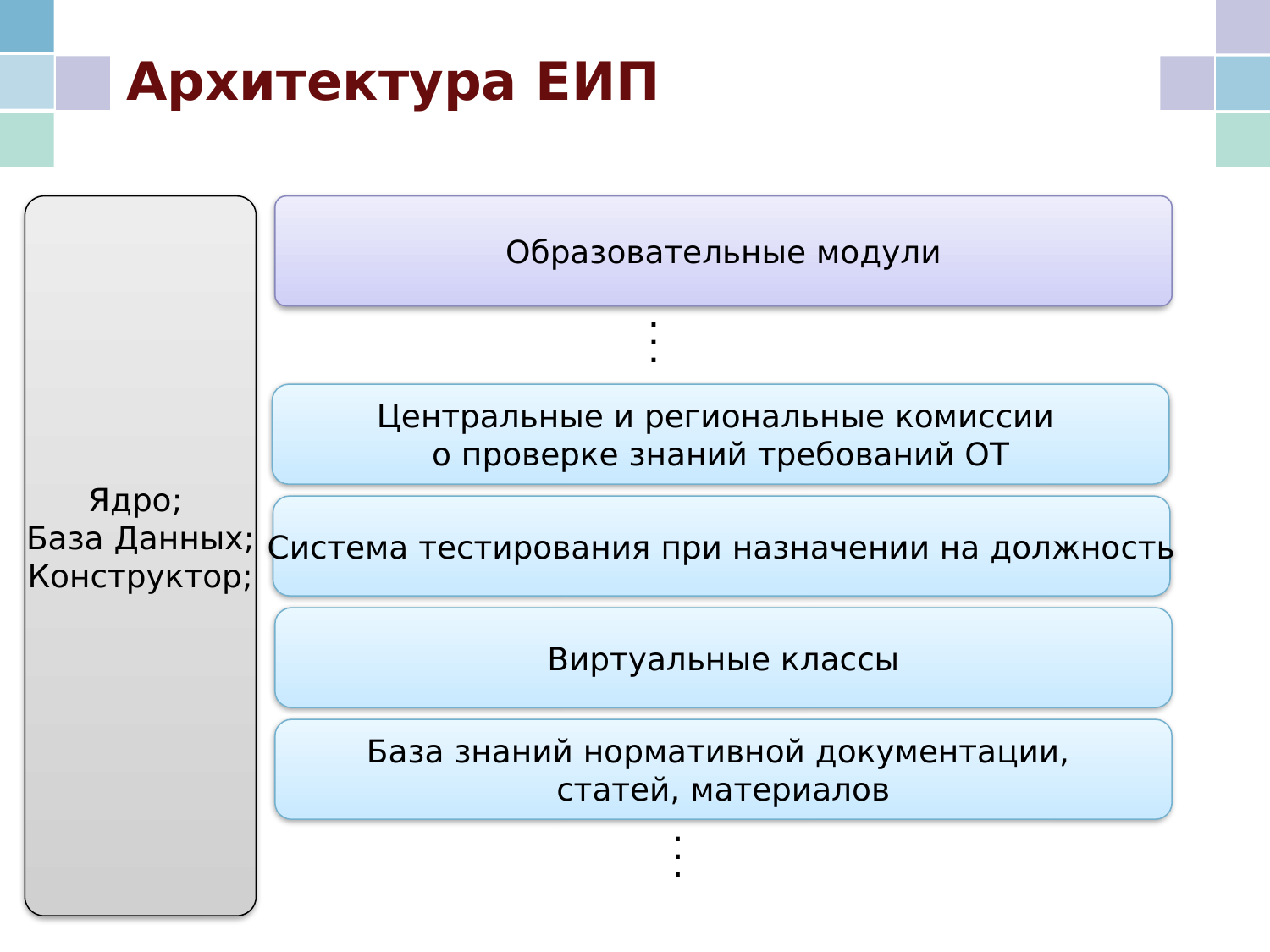

# Архитектура ЕИП
Ядро;
База Данных;
Конструктор;

Образовательные модули
.
.
.
Центральные и региональные комиссии
о проверке знаний требований ОТ
Система тестирования при назначении на должность
Виртуальные классы
База знаний нормативной документации,
статей, материалов
.
.
.